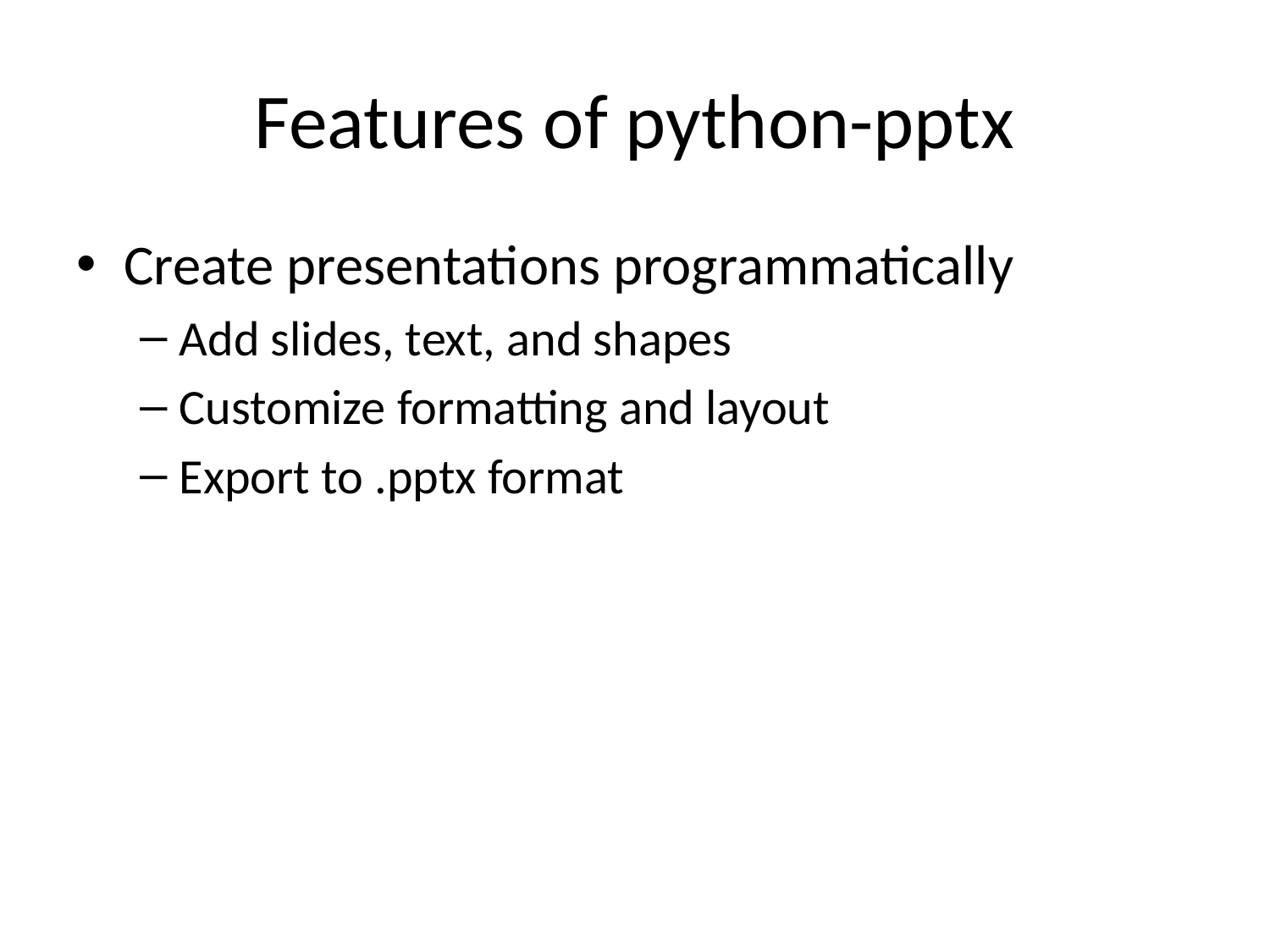

# Features of python-pptx
Create presentations programmatically
Add slides, text, and shapes
Customize formatting and layout
Export to .pptx format